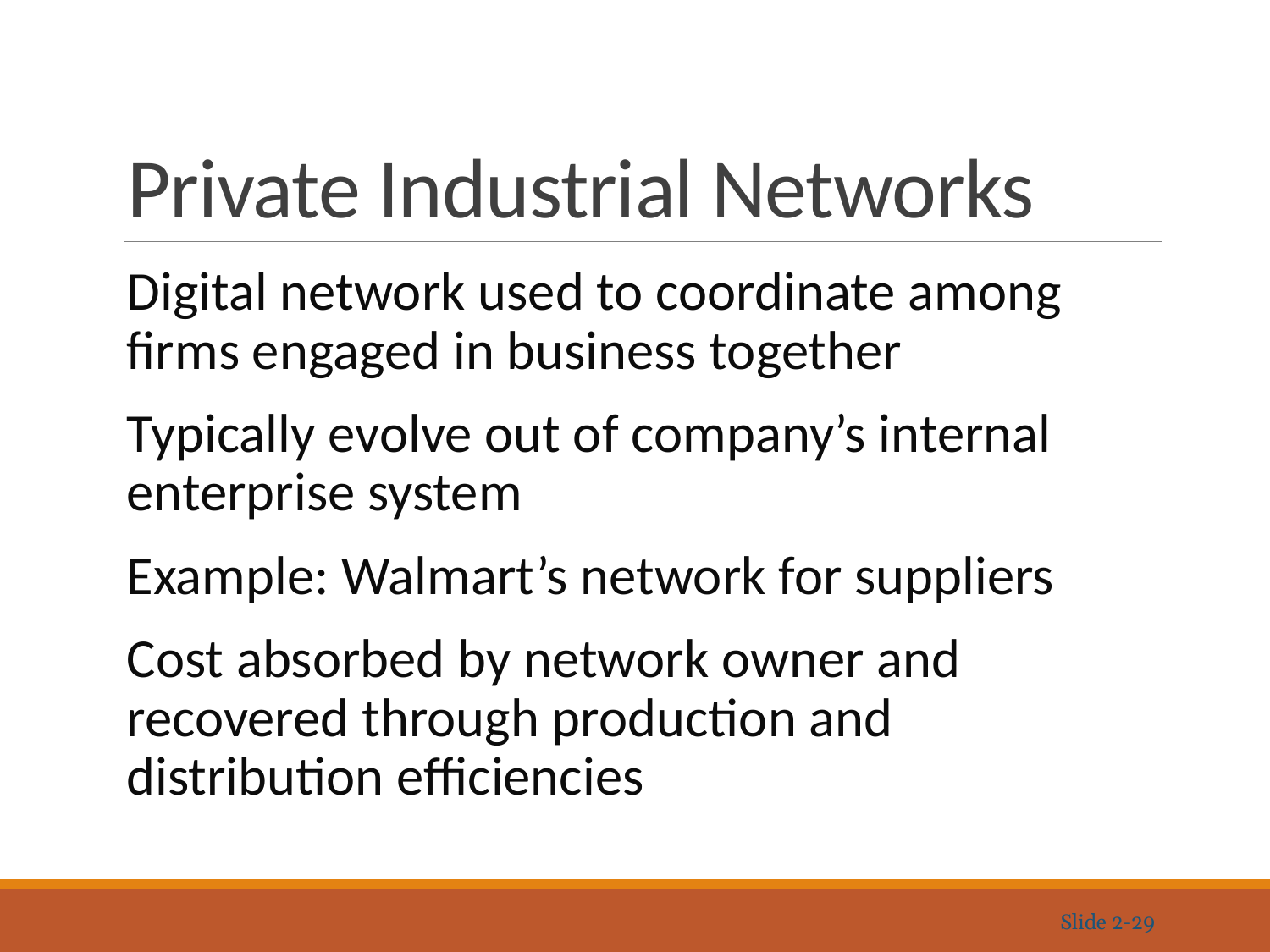

# Private Industrial Networks
Digital network used to coordinate among firms engaged in business together
Typically evolve out of company’s internal enterprise system
Example: Walmart’s network for suppliers
Cost absorbed by network owner and recovered through production and distribution efficiencies

Slide 2-29